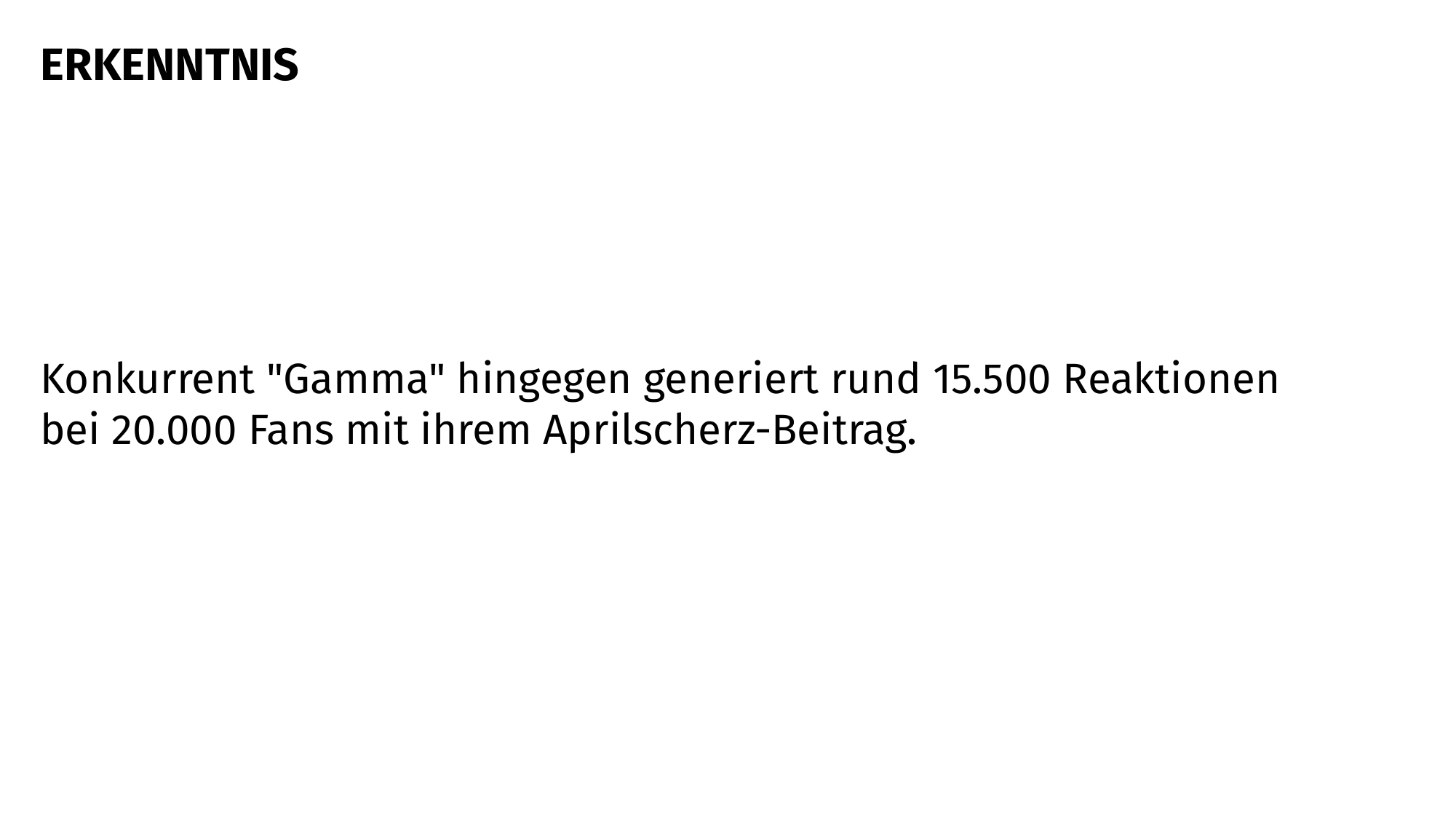

ERKENNTNIS
Konkurrent "Gamma" hingegen generiert rund 15.500 Reaktionen bei 20.000 Fans mit ihrem Aprilscherz-Beitrag.